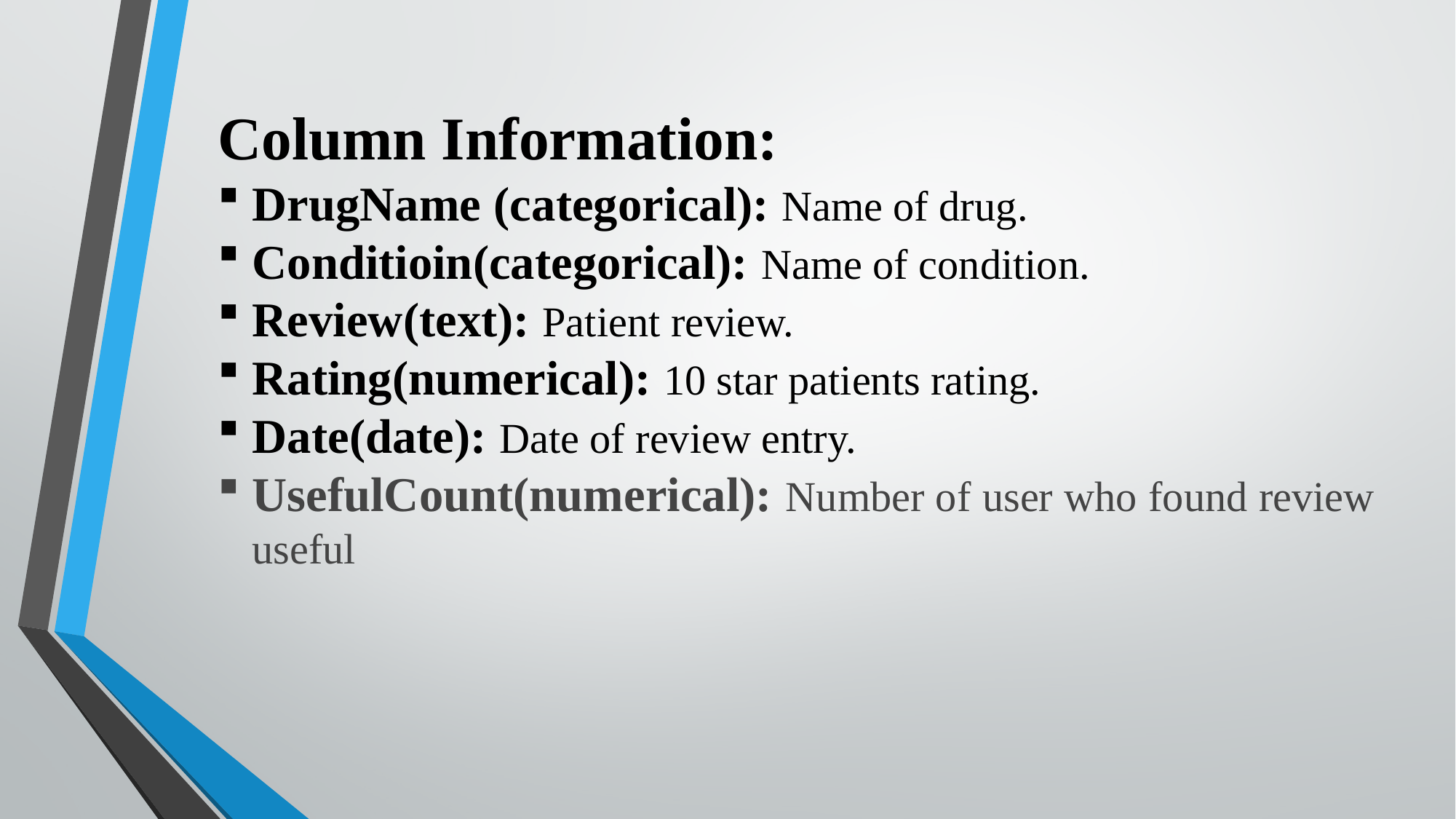

Column Information:
DrugName (categorical): Name of drug.
Conditioin(categorical): Name of condition.
Review(text): Patient review.
Rating(numerical): 10 star patients rating.
Date(date): Date of review entry.
UsefulCount(numerical): Number of user who found review   useful